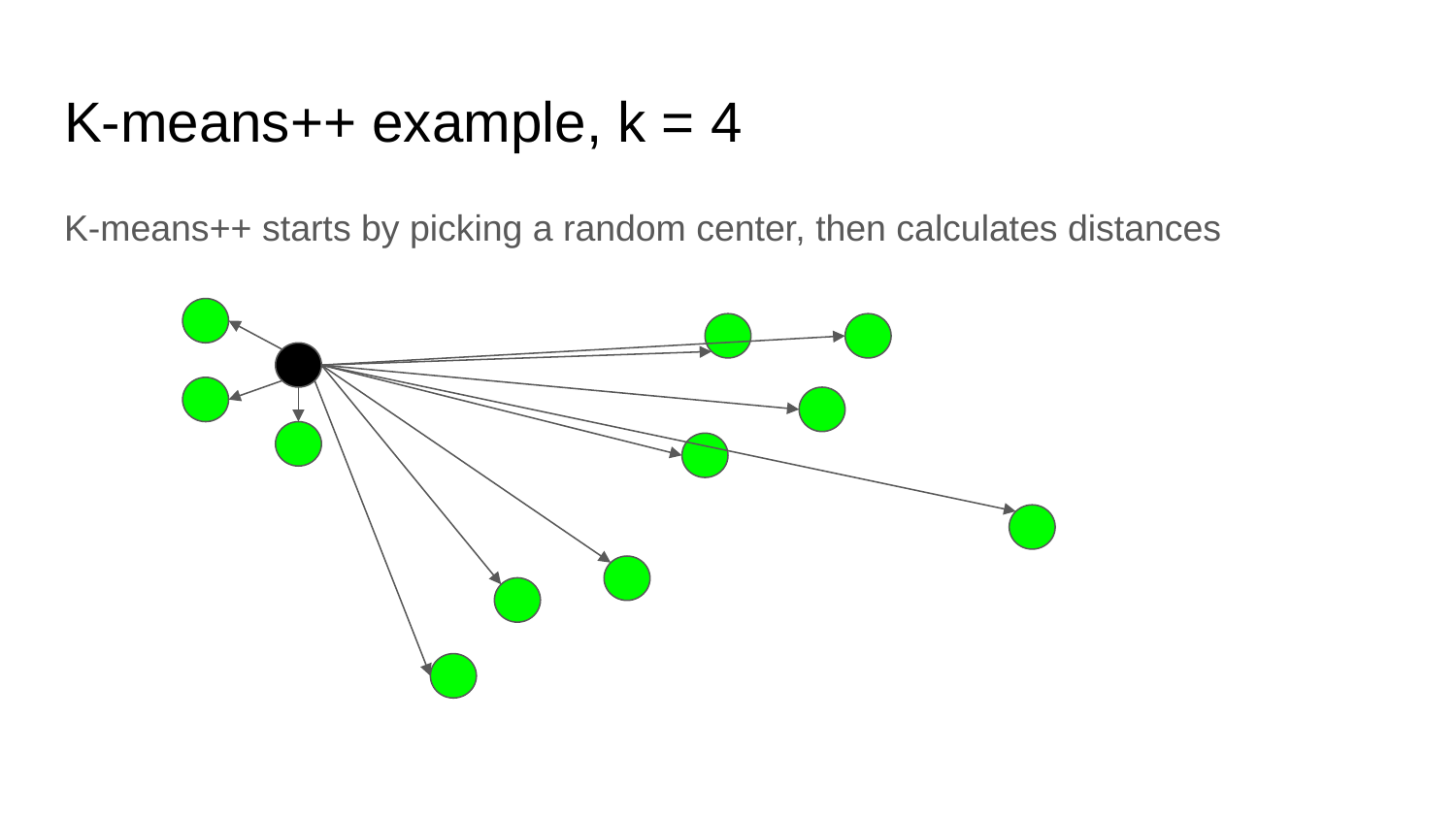

# K-means++ example, k = 4

K-means++ starts by picking a random center, then calculates distances